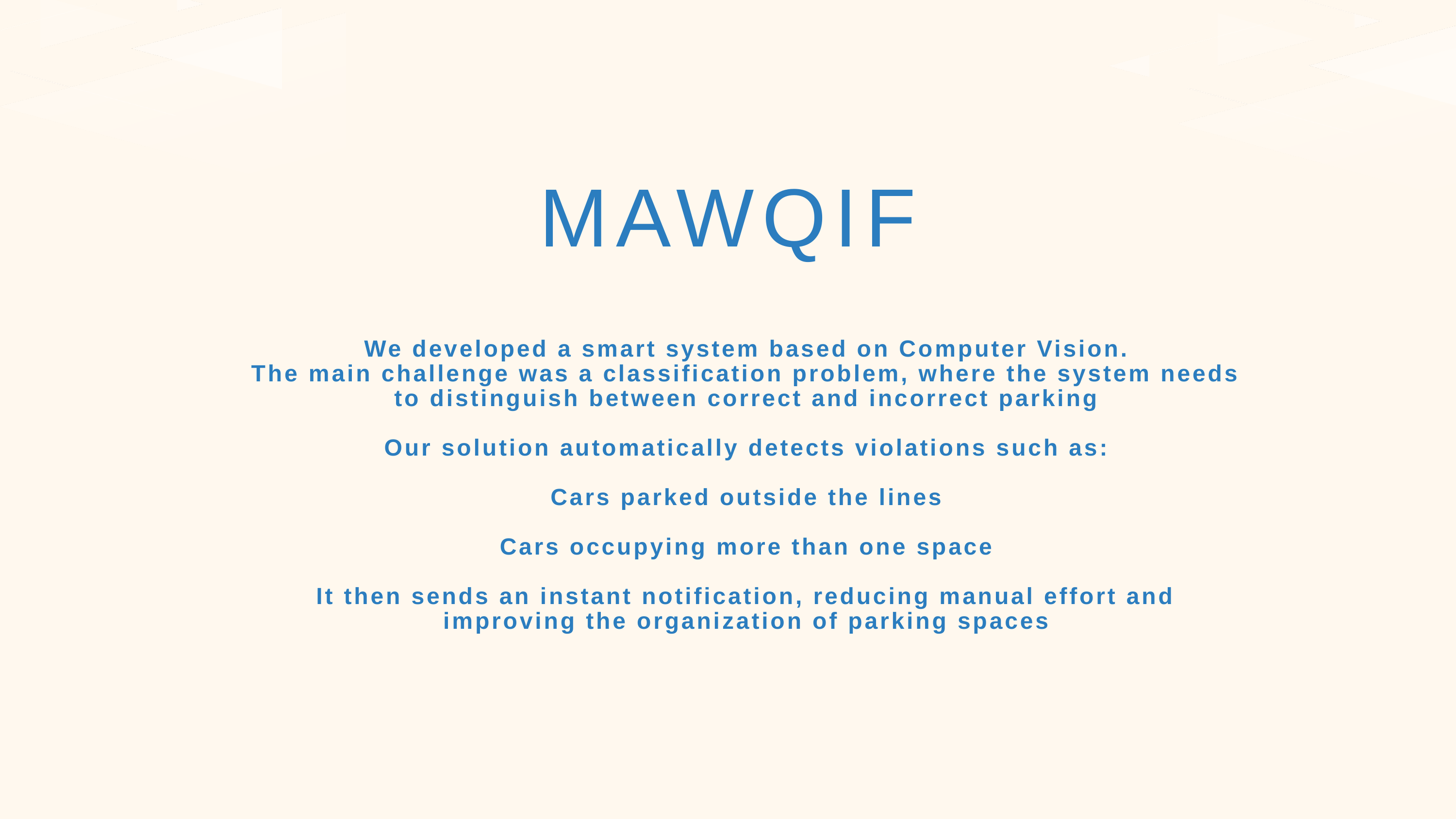

MAWQIF

We developed a smart system based on Computer Vision.
The main challenge was a classification problem, where the system needs to distinguish between correct and incorrect parking

Our solution automatically detects violations such as:

Cars parked outside the lines

Cars occupying more than one space

It then sends an instant notification, reducing manual effort and improving the organization of parking spaces